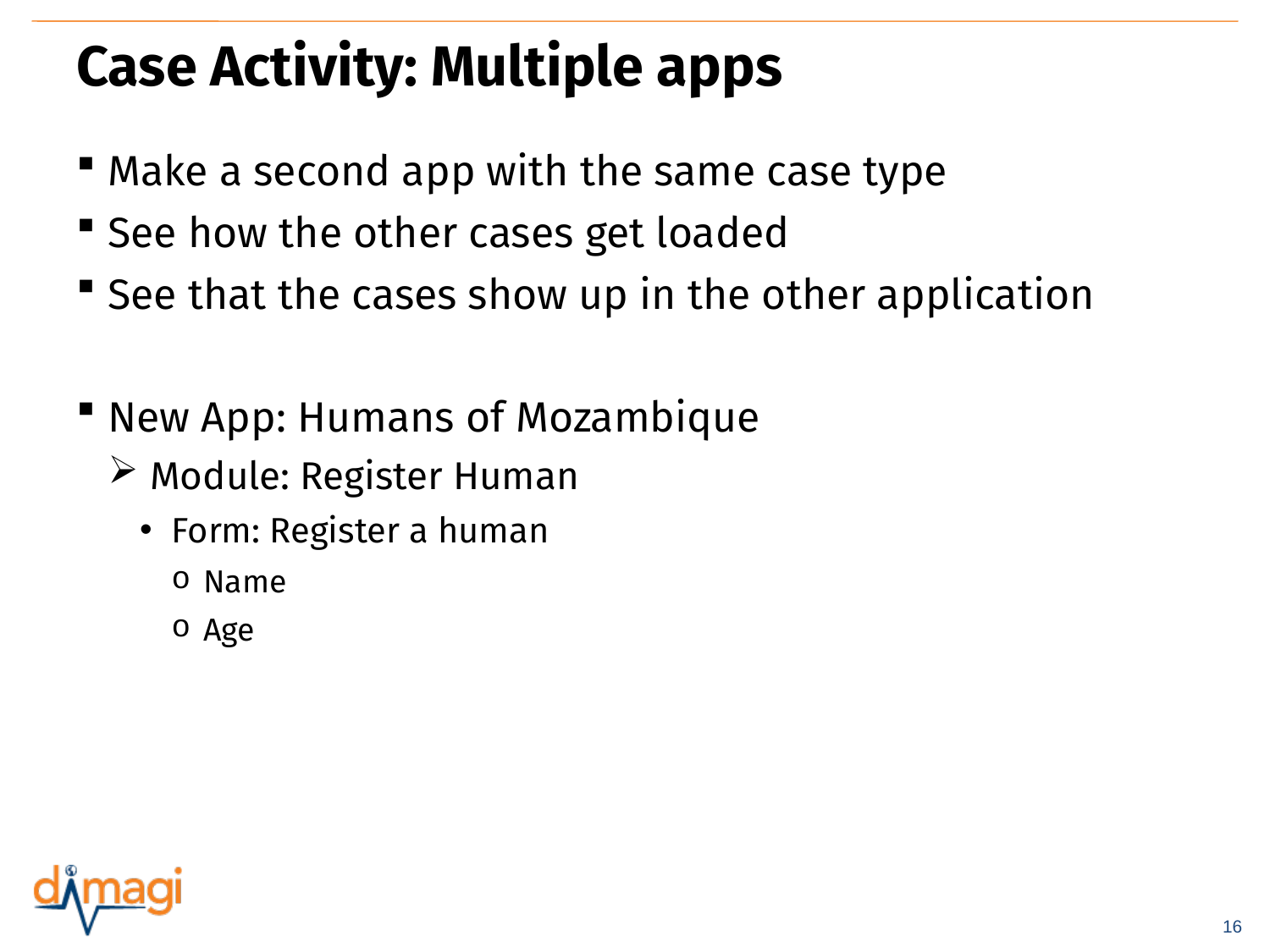

# Case Activity: Multiple apps
Make a second app with the same case type
See how the other cases get loaded
See that the cases show up in the other application

New App: Humans of Mozambique
 Module: Register Human
Form: Register a human
Name
Age